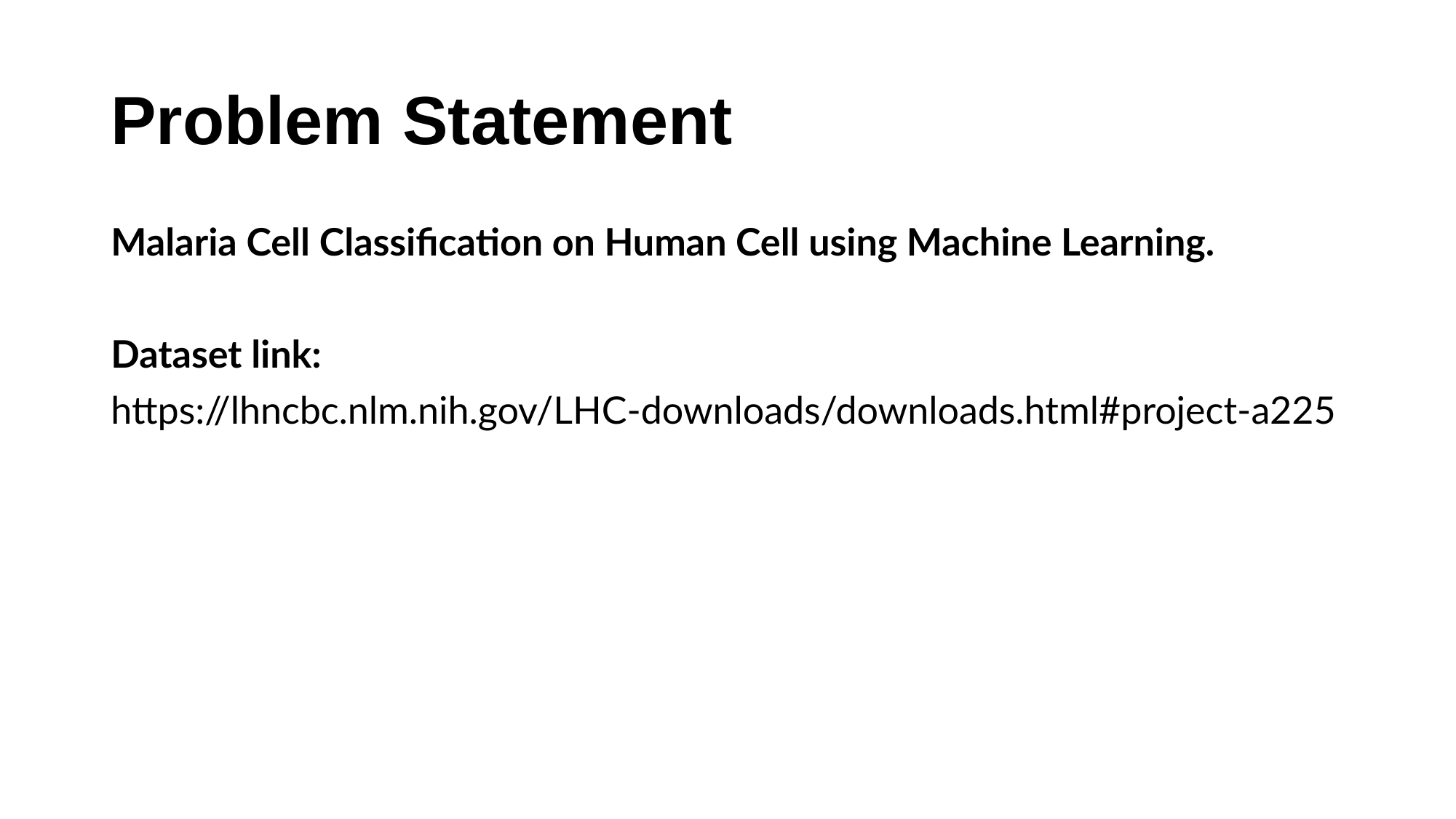

# Problem Statement
Malaria Cell Classification on Human Cell using Machine Learning.

Dataset link:
https://lhncbc.nlm.nih.gov/LHC-downloads/downloads.html#project-a225